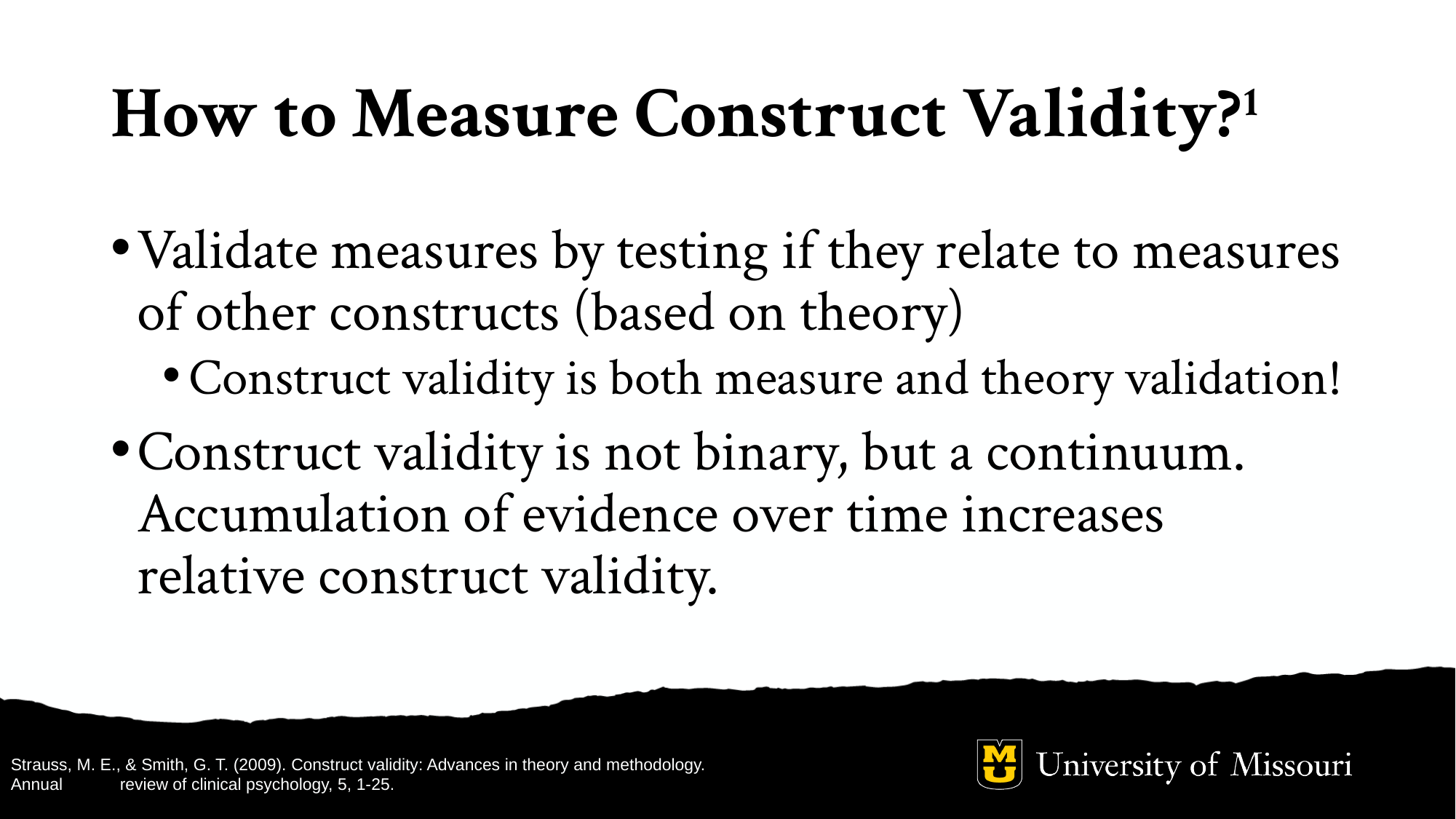

# How to Measure Construct Validity?1
Validate measures by testing if they relate to measures of other constructs (based on theory)
Construct validity is both measure and theory validation!
Construct validity is not binary, but a continuum. Accumulation of evidence over time increases relative construct validity.
Strauss, M. E., & Smith, G. T. (2009). Construct validity: Advances in theory and methodology. Annual 	review of clinical psychology, 5, 1-25.